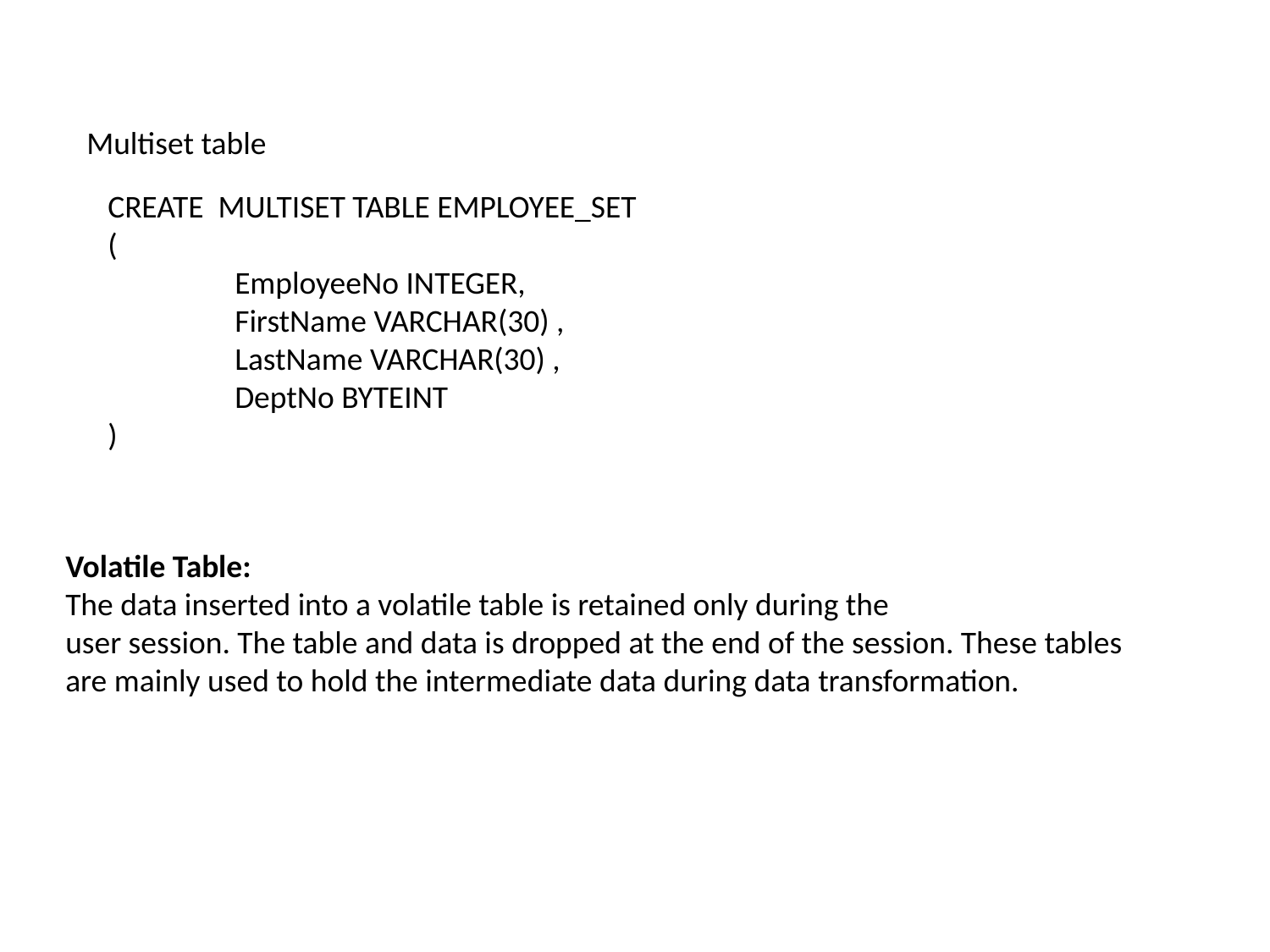

Multiset table
CREATE  MULTISET TABLE EMPLOYEE_SET
(
	EmployeeNo INTEGER,
	FirstName VARCHAR(30) ,
	LastName VARCHAR(30) ,
	DeptNo BYTEINT
)
Volatile Table:
The data inserted into a volatile table is retained only during the
user session. The table and data is dropped at the end of the session. These tables
are mainly used to hold the intermediate data during data transformation.